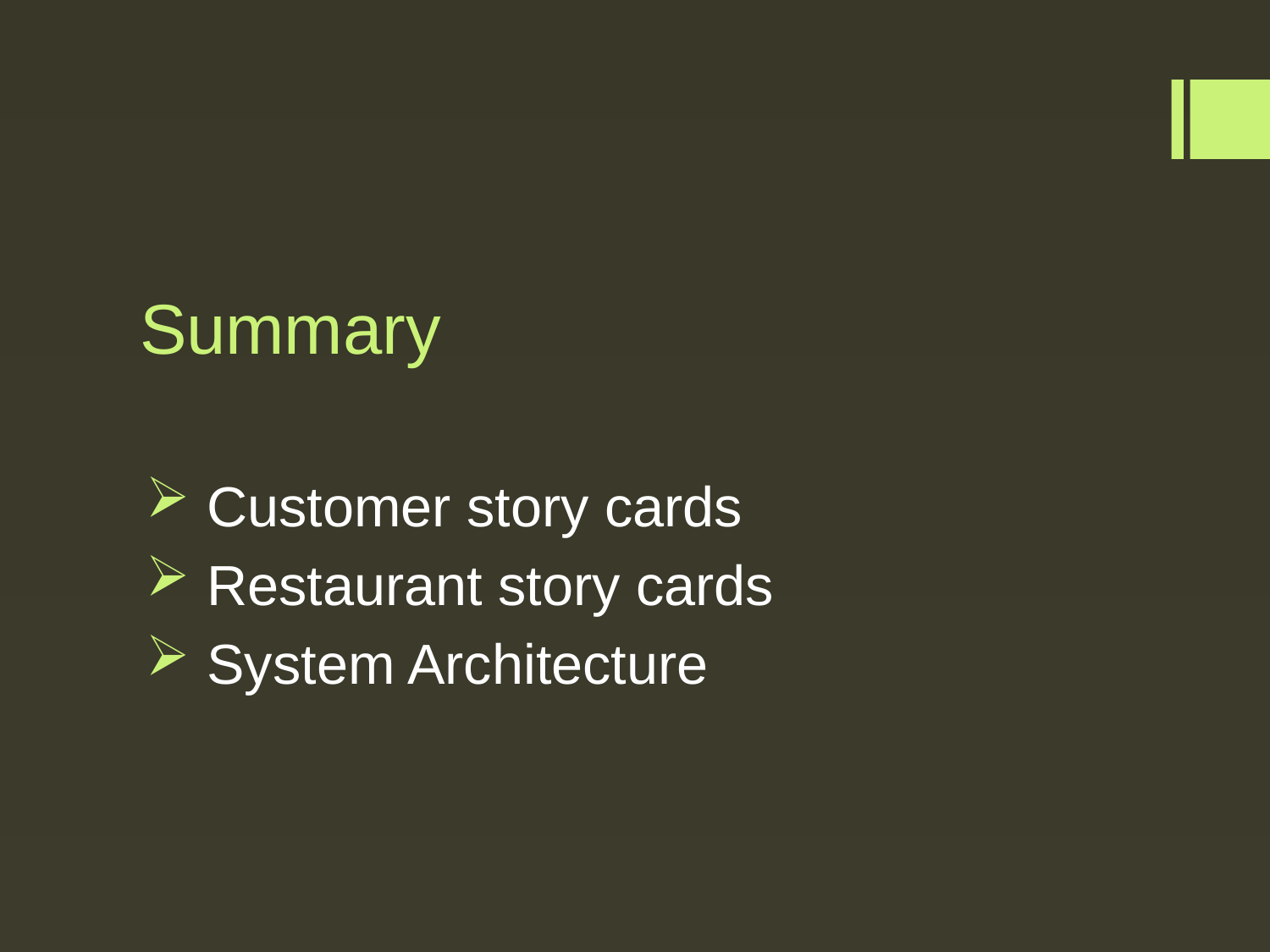

# Summary

 Customer story cards
 Restaurant story cards
 System Architecture